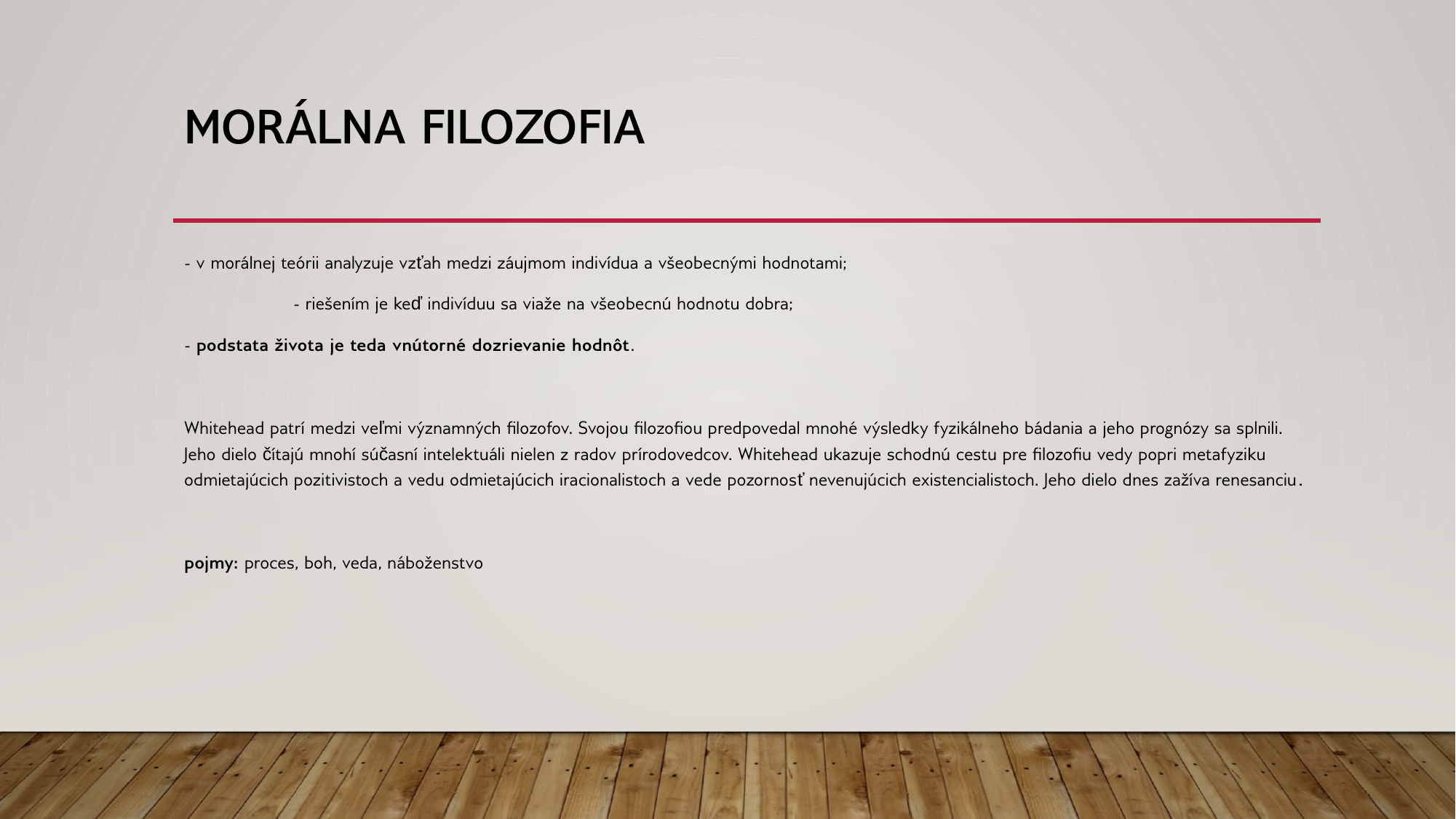

# Morálna filozofia
- v morálnej teórii analyzuje vzťah medzi záujmom indivídua a všeobecnými hodnotami;
	- riešením je keď indivíduu sa viaže na všeobecnú hodnotu dobra;
- podstata života je teda vnútorné dozrievanie hodnôt.

Whitehead patrí medzi veľmi významných filozofov. Svojou filozofiou predpovedal mnohé výsledky fyzikálneho bádania a jeho prognózy sa splnili. Jeho dielo čítajú mnohí súčasní intelektuáli nielen z radov prírodovedcov. Whitehead ukazuje schodnú cestu pre filozofiu vedy popri metafyziku odmietajúcich pozitivistoch a vedu odmietajúcich iracionalistoch a vede pozornosť nevenujúcich existencialistoch. Jeho dielo dnes zažíva renesanciu.

pojmy: proces, boh, veda, náboženstvo